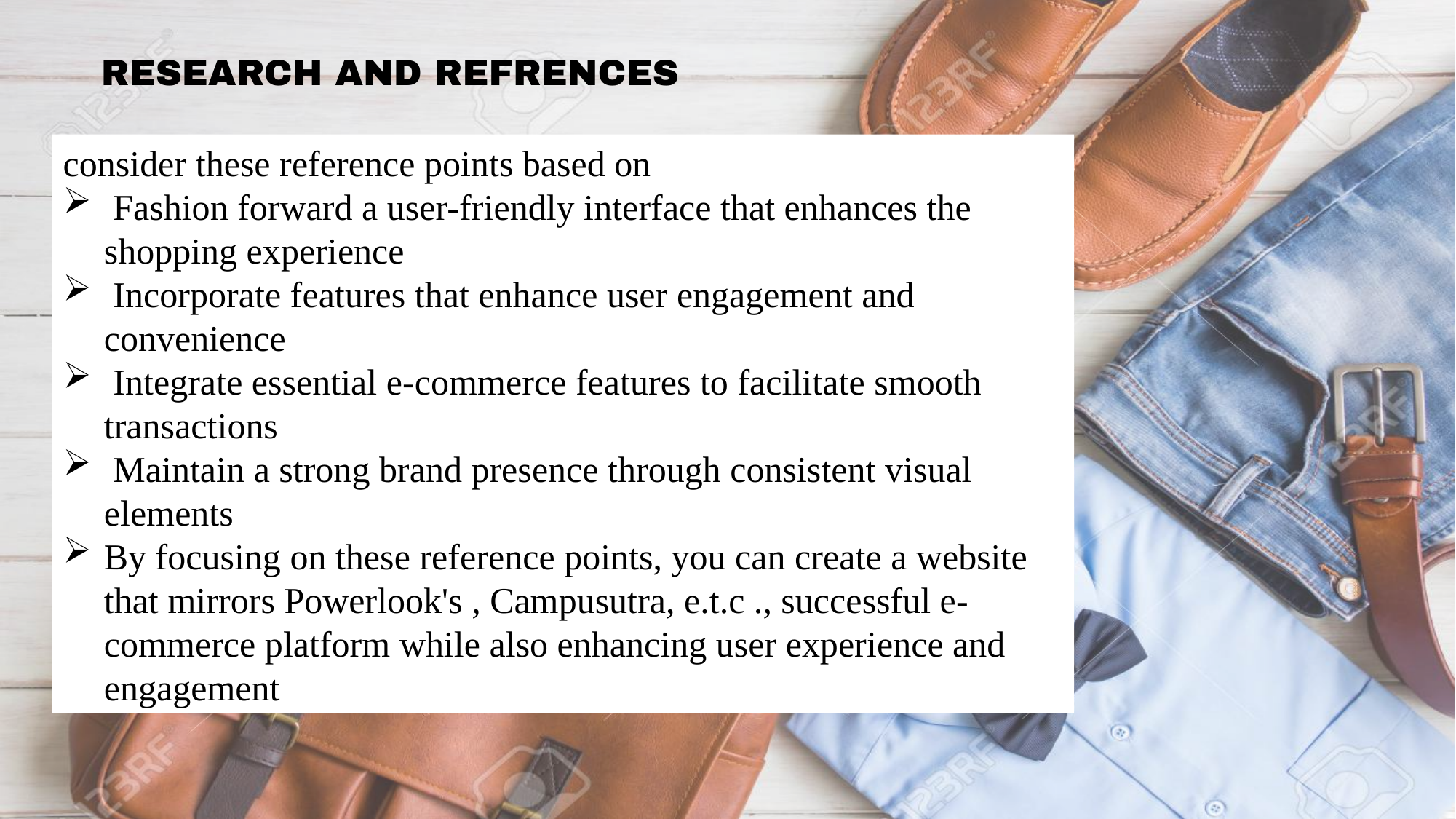

RESEARCH AND REFRENCES
consider these reference points based on
 Fashion forward a user-friendly interface that enhances the shopping experience
 Incorporate features that enhance user engagement and convenience
 Integrate essential e-commerce features to facilitate smooth transactions
 Maintain a strong brand presence through consistent visual elements
By focusing on these reference points, you can create a website that mirrors Powerlook's , Campusutra, e.t.c ., successful e-commerce platform while also enhancing user experience and engagement